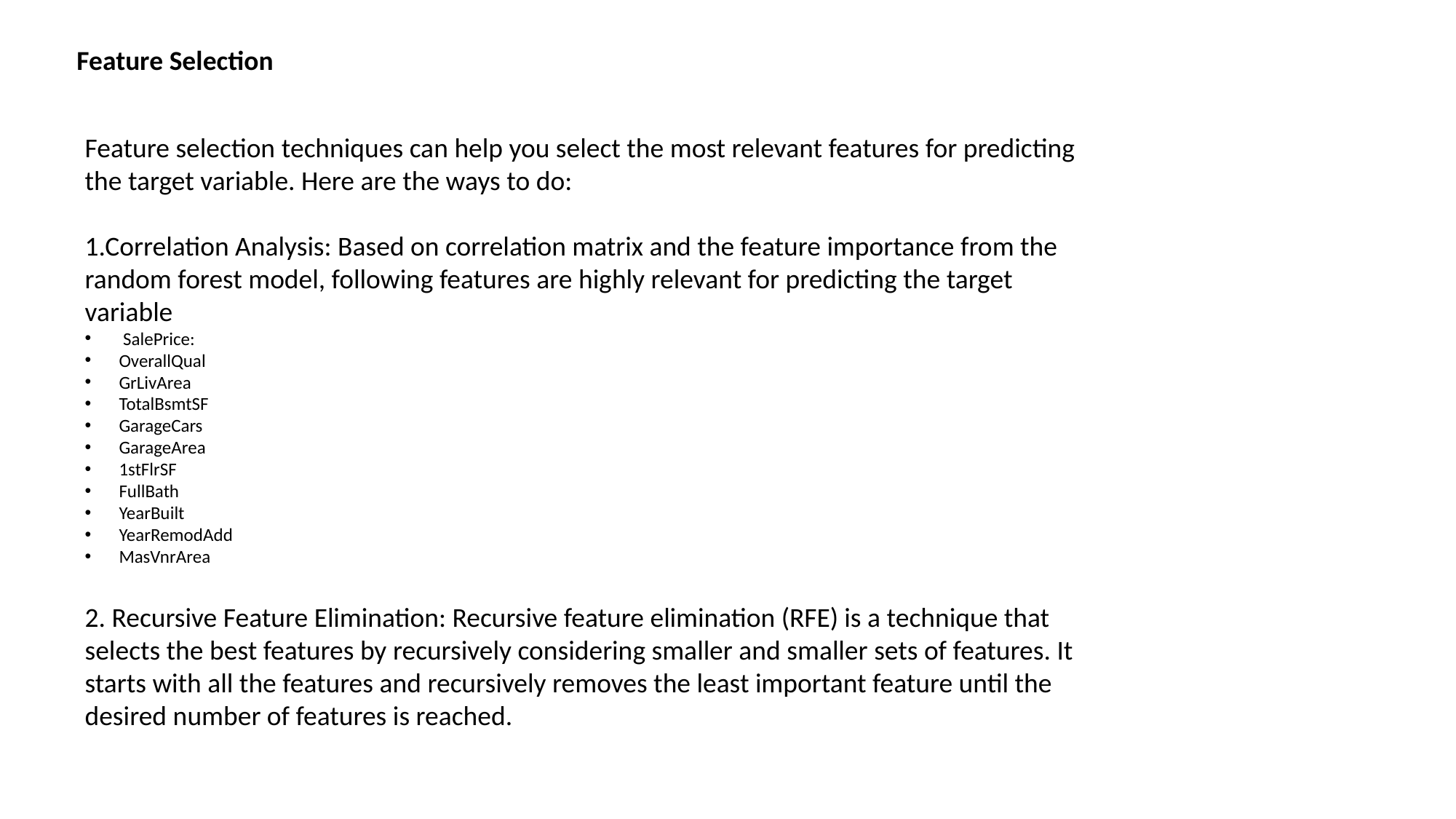

Feature Selection
Feature selection techniques can help you select the most relevant features for predicting the target variable. Here are the ways to do:

1.Correlation Analysis: Based on correlation matrix and the feature importance from the random forest model, following features are highly relevant for predicting the target variable
 SalePrice:
OverallQual
GrLivArea
TotalBsmtSF
GarageCars
GarageArea
1stFlrSF
FullBath
YearBuilt
YearRemodAdd
MasVnrArea

2. Recursive Feature Elimination: Recursive feature elimination (RFE) is a technique that selects the best features by recursively considering smaller and smaller sets of features. It starts with all the features and recursively removes the least important feature until the desired number of features is reached.